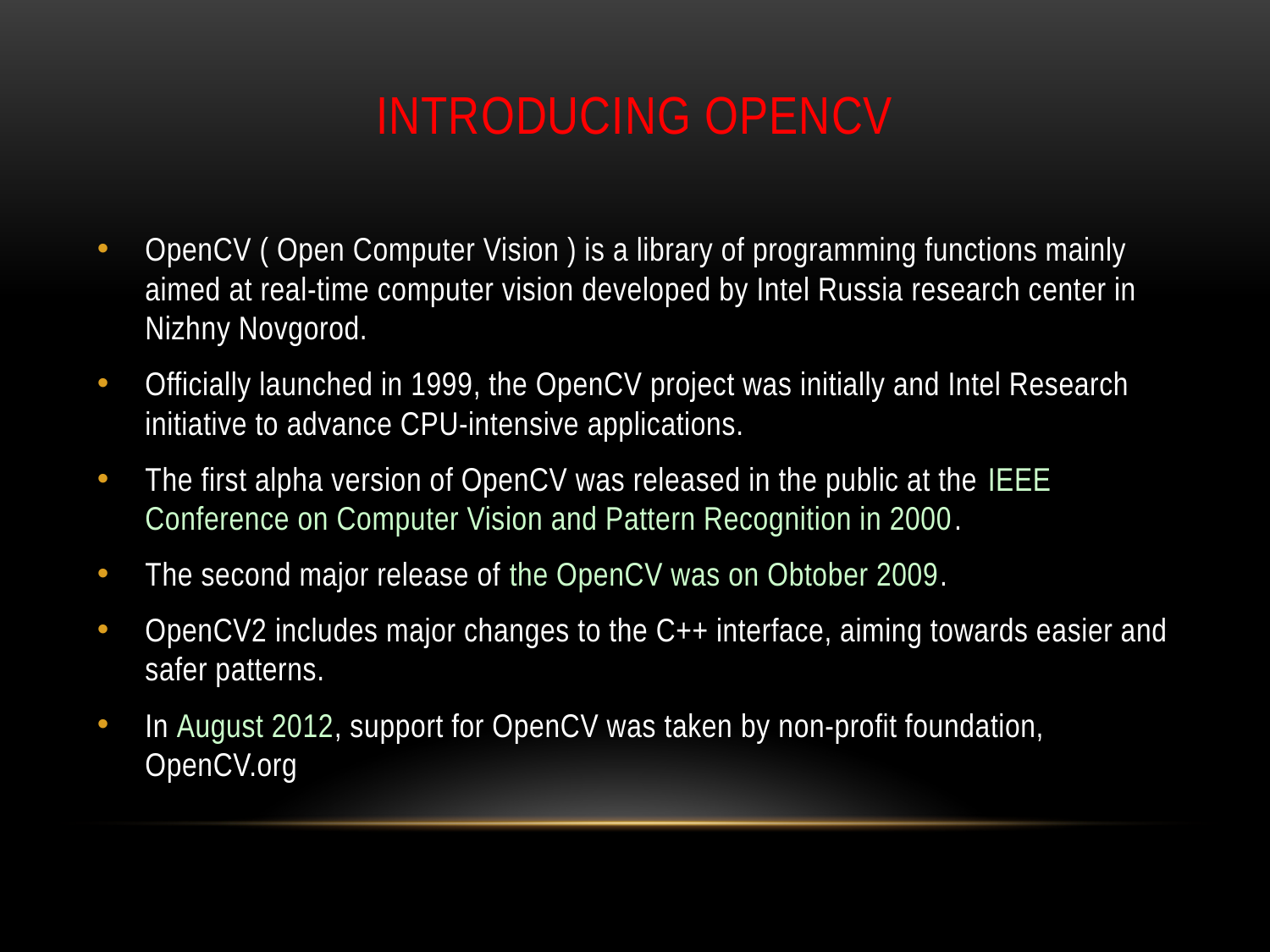

# Introducing Opencv
OpenCV ( Open Computer Vision ) is a library of programming functions mainly aimed at real-time computer vision developed by Intel Russia research center in Nizhny Novgorod.
Officially launched in 1999, the OpenCV project was initially and Intel Research initiative to advance CPU-intensive applications.
The first alpha version of OpenCV was released in the public at the IEEE Conference on Computer Vision and Pattern Recognition in 2000.
The second major release of the OpenCV was on Obtober 2009.
OpenCV2 includes major changes to the C++ interface, aiming towards easier and safer patterns.
In August 2012, support for OpenCV was taken by non-profit foundation, OpenCV.org